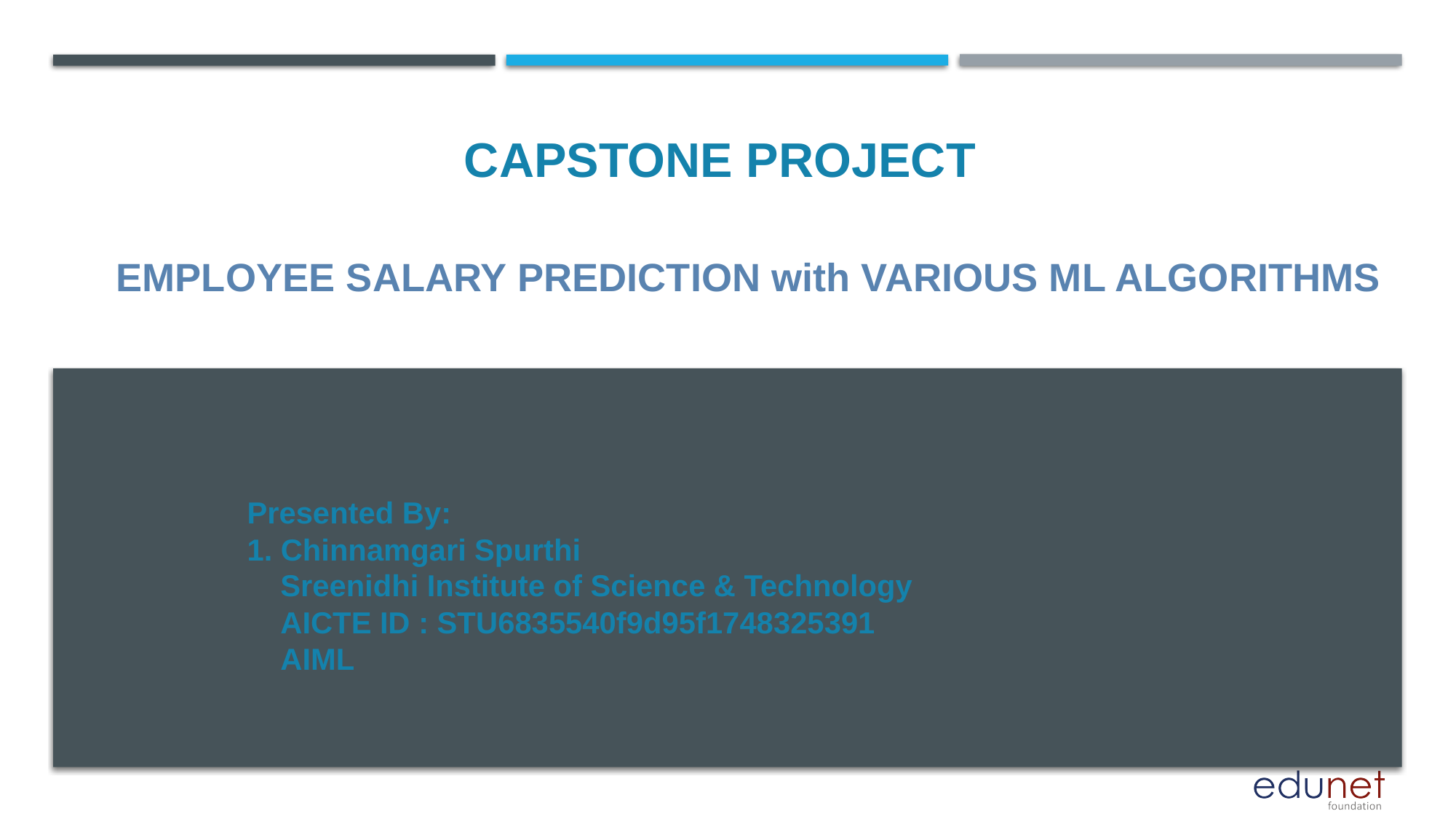

CAPSTONE PROJECT
# EMPLOYEE SALARY PREDICTION with VARIOUS ML ALGORITHMS
Presented By:
1. Chinnamgari Spurthi
    Sreenidhi Institute of Science & Technology
    AICTE ID : STU6835540f9d95f1748325391
    AIML